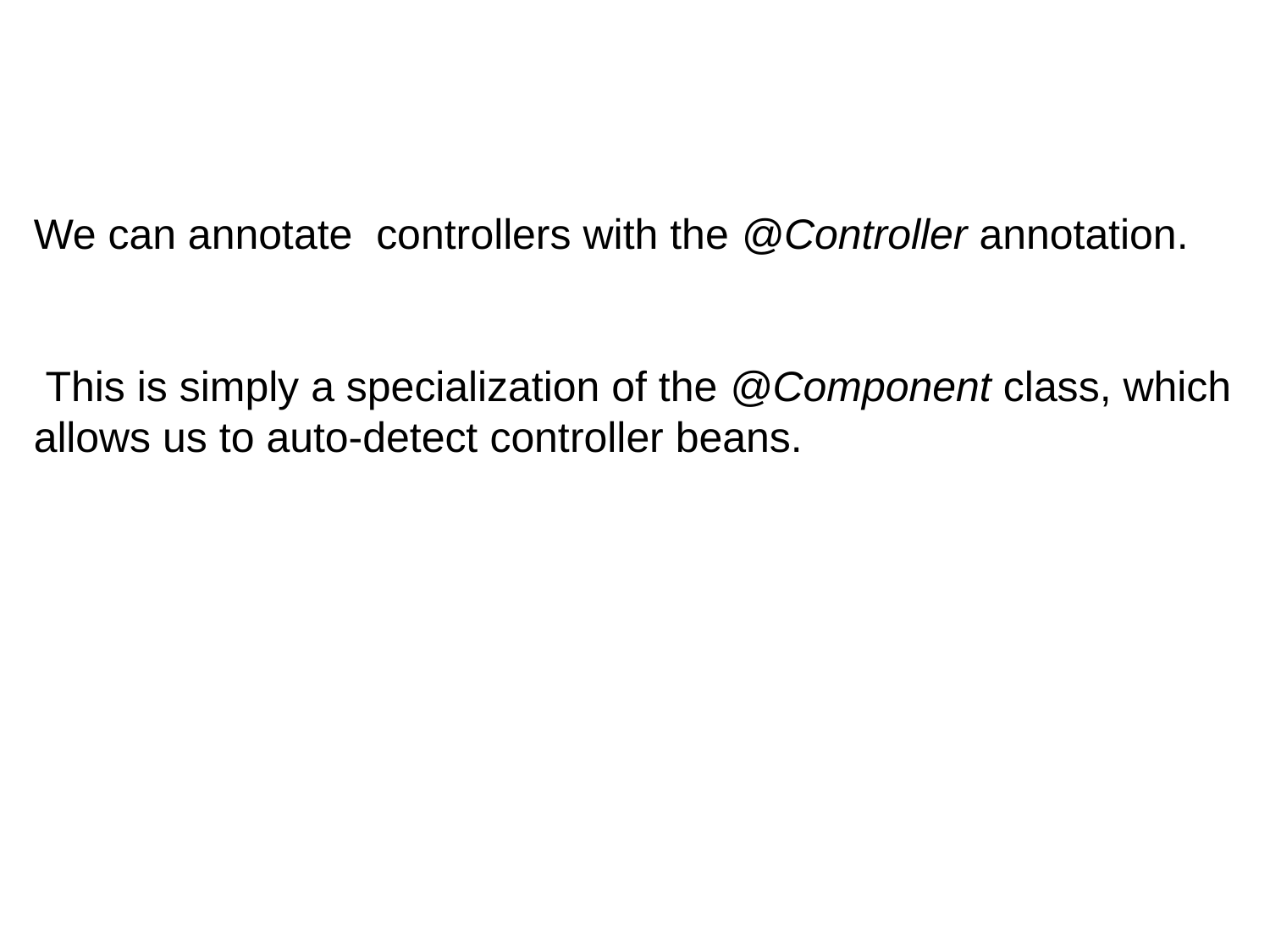

We can annotate  controllers with the @Controller annotation.

 This is simply a specialization of the @Component class, which allows us to auto-detect controller beans.